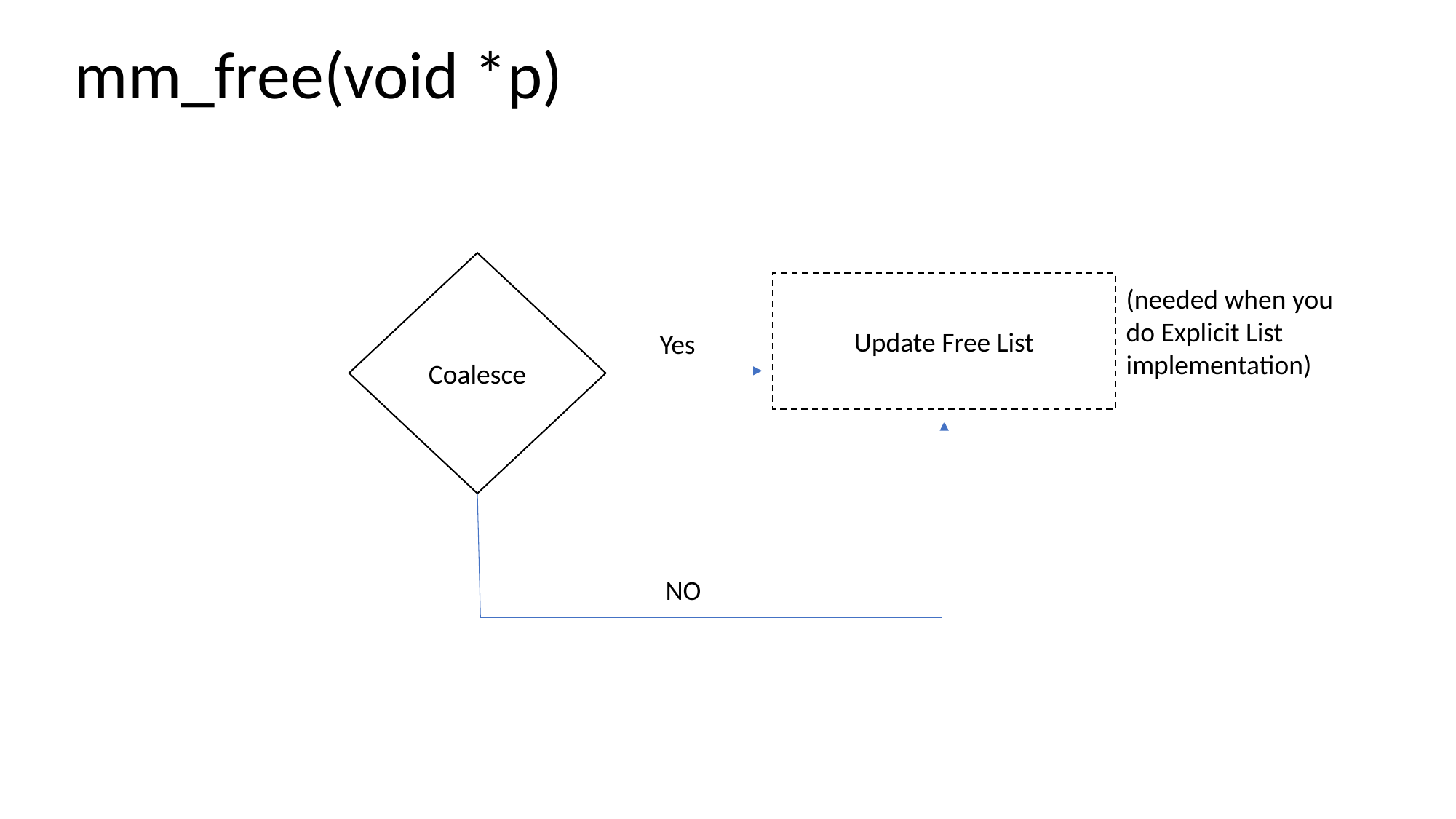

# mm_free(void *p)
Coalesce
Update Free List
(needed when you do Explicit List implementation)
Yes
NO